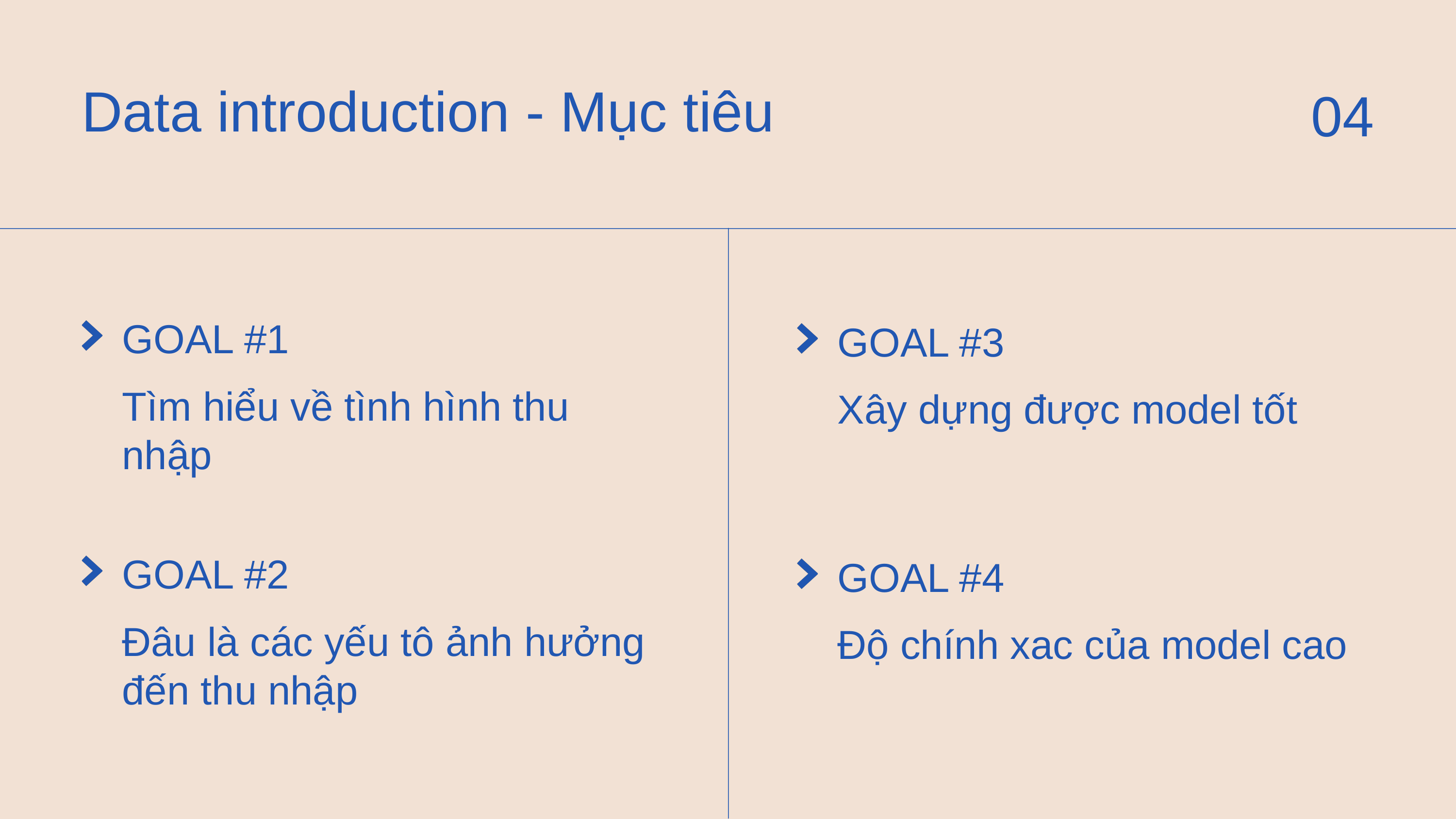

Data introduction - Mục tiêu
04

GOAL #1
Tìm hiểu về tình hình thu nhập

GOAL #3
Xây dựng được model tốt

GOAL #2
Đâu là các yếu tô ảnh hưởng đến thu nhập

GOAL #4
Độ chính xac của model cao